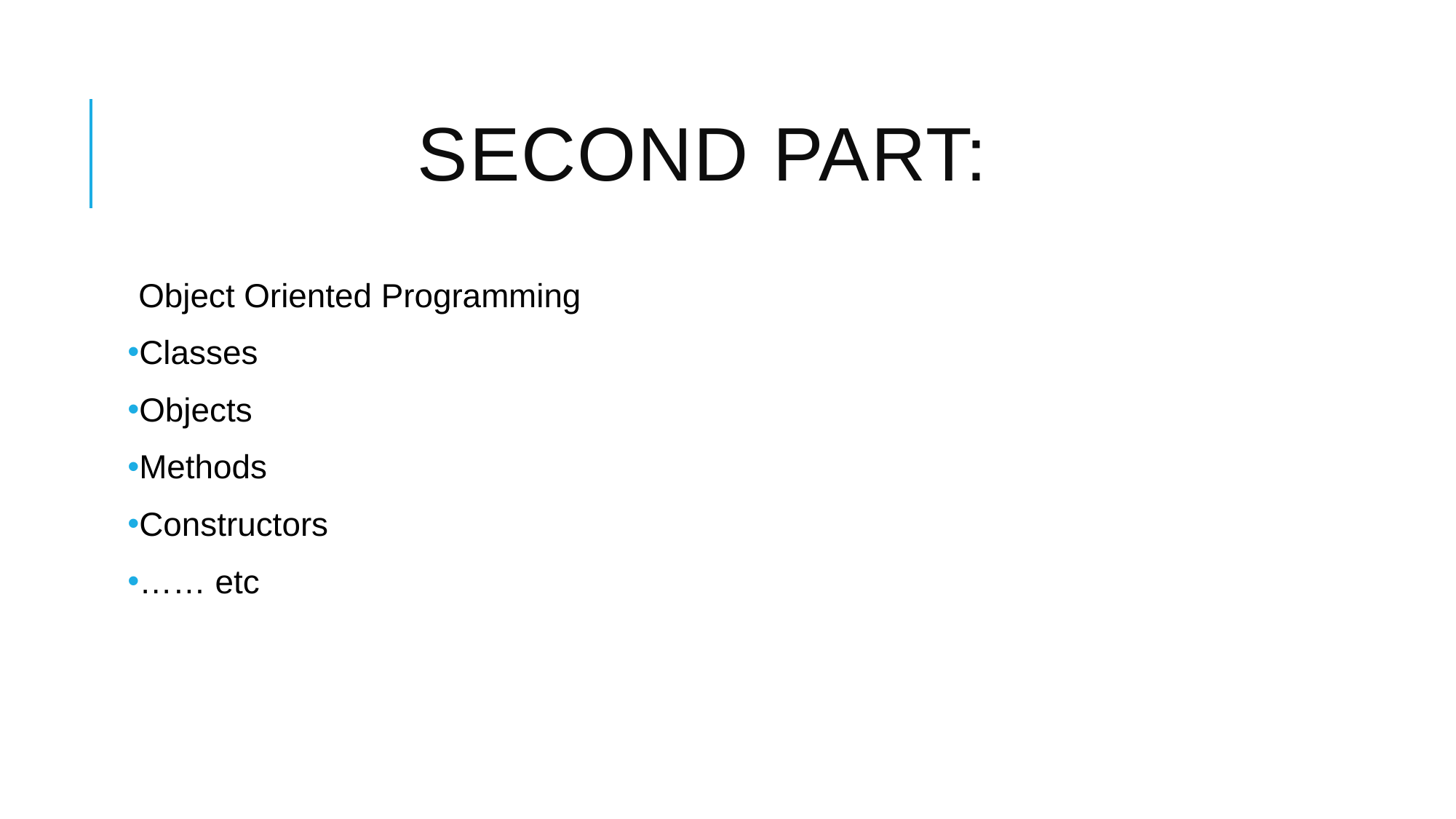

# Second part:
Object Oriented Programming
Classes
Objects
Methods
Constructors
…… etc